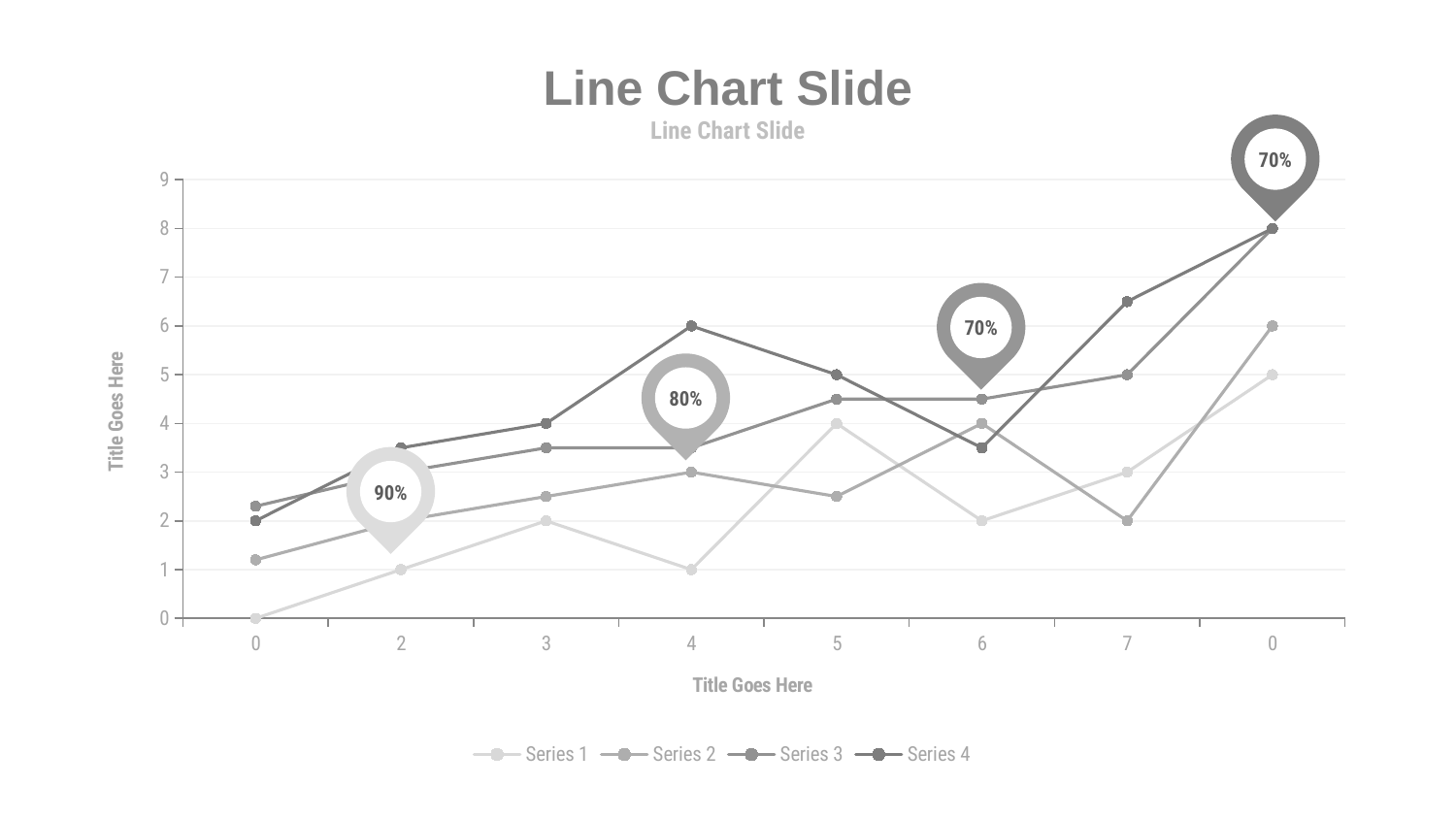

# Line Chart Slide
Line Chart Slide

70%

### Chart

| Category | Series 1 | Series 2 | Series 3 | Series 4 |
|---|---|---|---|---|
| 0 | 0.0 | 1.2 | 2.3 | 2.0 |
| 2 | 1.0 | 2.0 | 3.0 | 3.5 |
| 3 | 2.0 | 2.5 | 3.5 | 4.0 |
| 4 | 1.0 | 3.0 | 3.5 | 6.0 |
| 5 | 4.0 | 2.5 | 4.5 | 5.0 |
| 6 | 2.0 | 4.0 | 4.5 | 3.5 |
| 7 | 3.0 | 2.0 | 5.0 | 6.5 |
| 0 | 5.0 | 6.0 | 8.0 | 8.0 |
70%

80%

90%